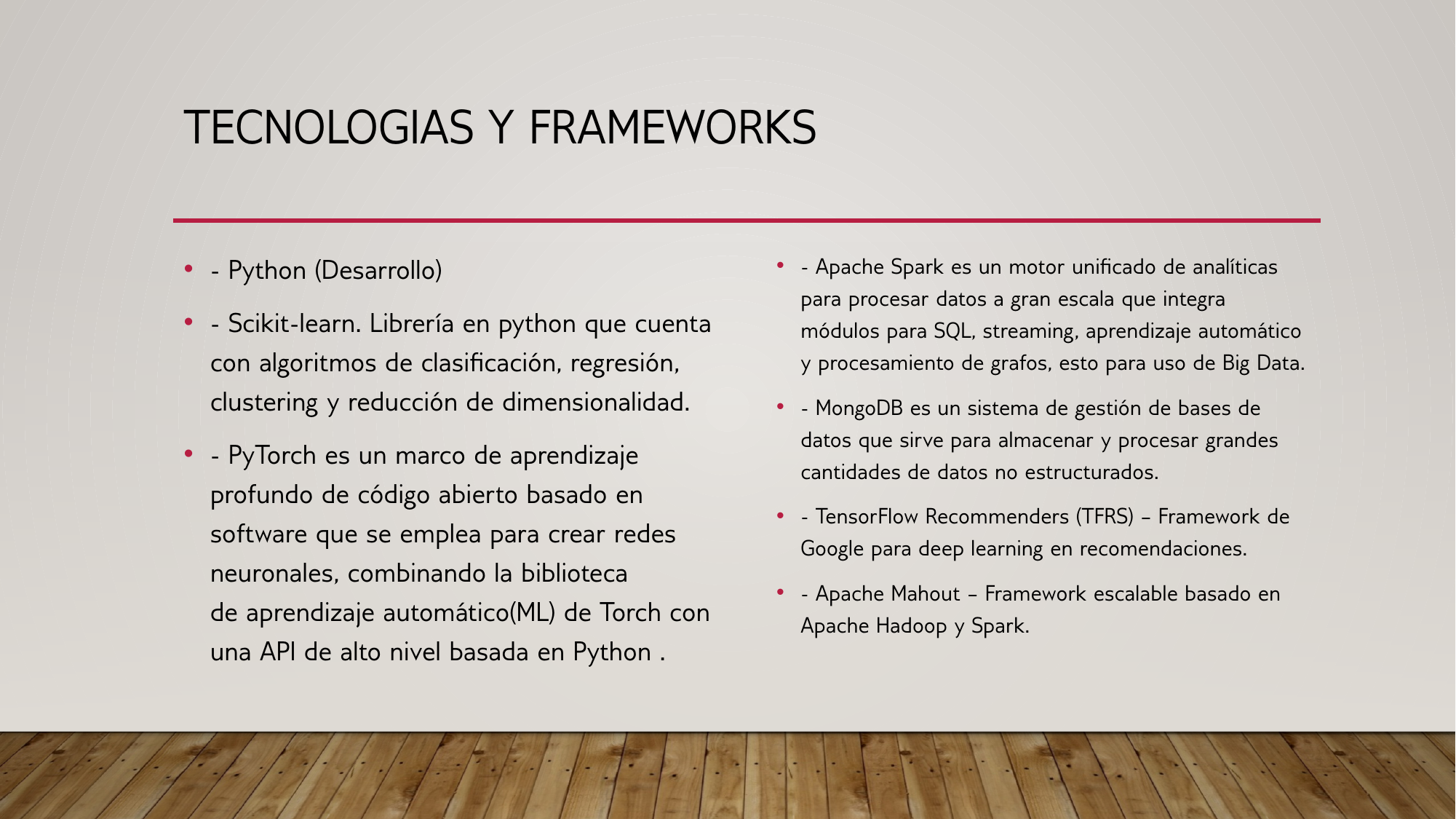

# Tecnologias y frameworks
- Python (Desarrollo)
- Scikit-learn. Librería en python que cuenta con algoritmos de clasificación, regresión, clustering y reducción de dimensionalidad.
- PyTorch es un marco de aprendizaje profundo de código abierto basado en software que se emplea para crear redes neuronales, combinando la biblioteca de aprendizaje automático(ML) de Torch con una API de alto nivel basada en Python .

- Apache Spark es un motor unificado de analíticas para procesar datos a gran escala que integra módulos para SQL, streaming, aprendizaje automático y procesamiento de grafos, esto para uso de Big Data.
- MongoDB es un sistema de gestión de bases de datos que sirve para almacenar y procesar grandes cantidades de datos no estructurados.
- TensorFlow Recommenders (TFRS) – Framework de Google para deep learning en recomendaciones.
- Apache Mahout – Framework escalable basado en Apache Hadoop y Spark.